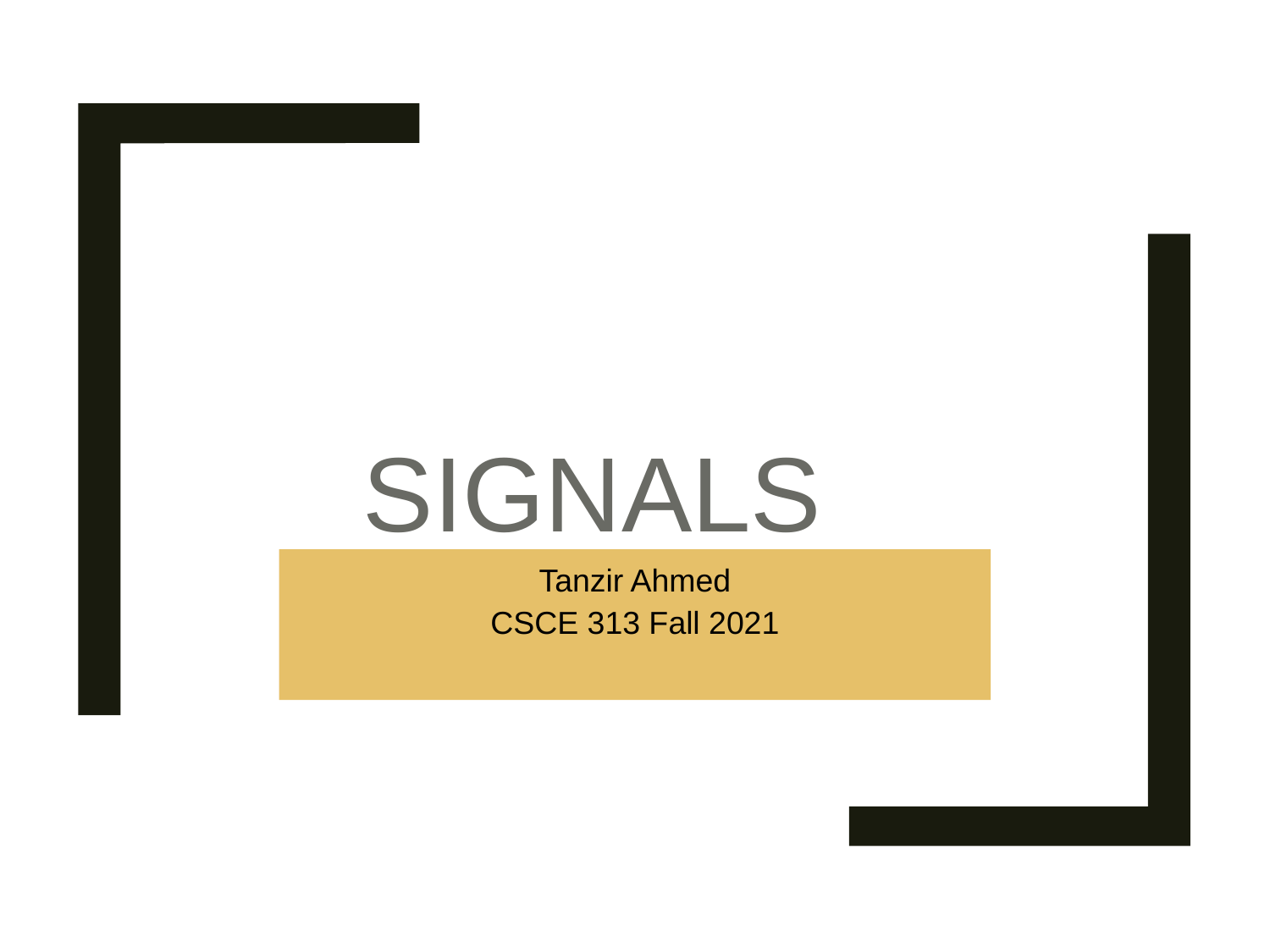

# Signals
Tanzir Ahmed
CSCE 313 Fall 2021